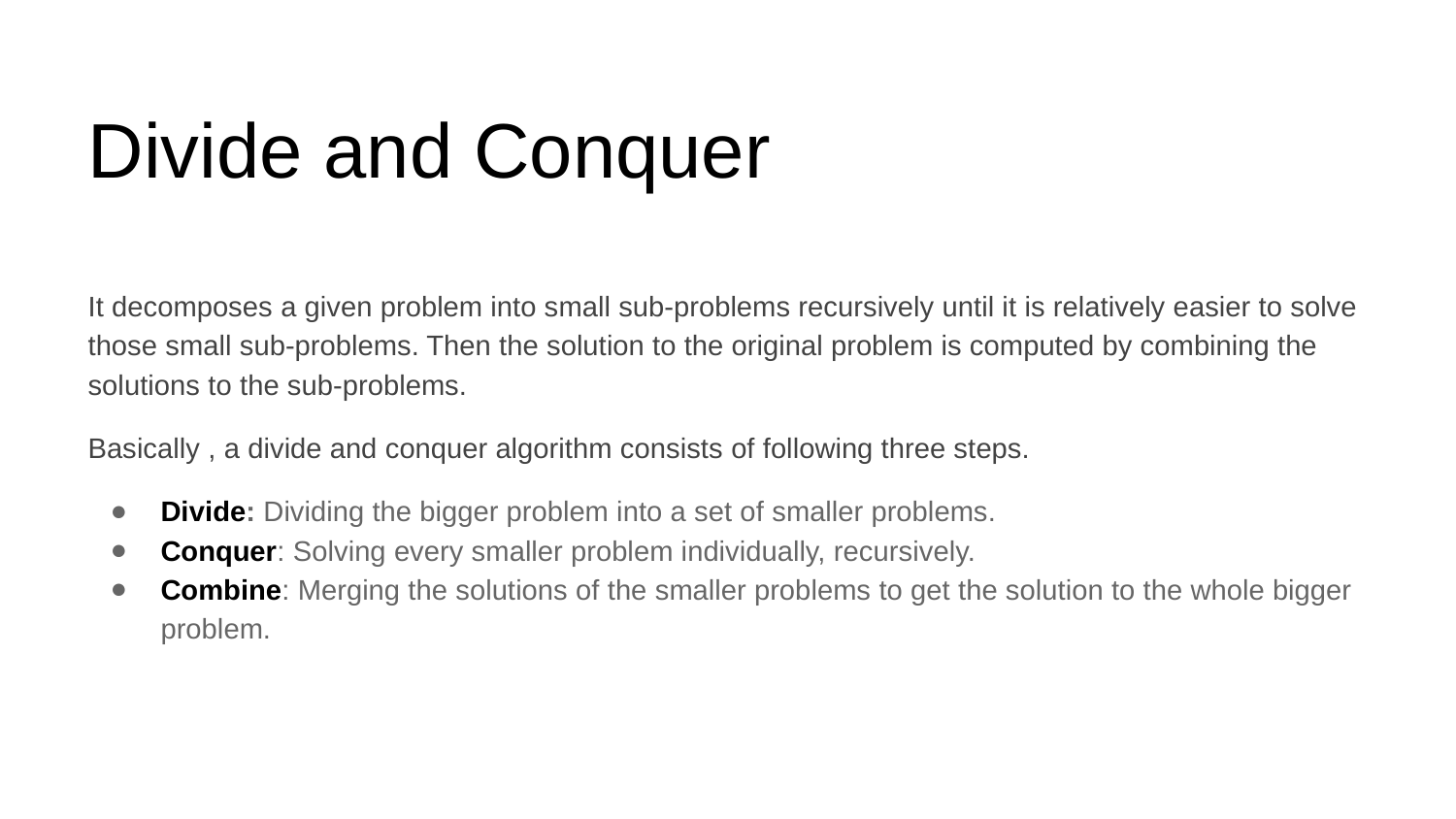

# Divide and Conquer
It decomposes a given problem into small sub-problems recursively until it is relatively easier to solve those small sub-problems. Then the solution to the original problem is computed by combining the solutions to the sub-problems.
Basically , a divide and conquer algorithm consists of following three steps.
Divide: Dividing the bigger problem into a set of smaller problems.
Conquer: Solving every smaller problem individually, recursively.
Combine: Merging the solutions of the smaller problems to get the solution to the whole bigger problem.